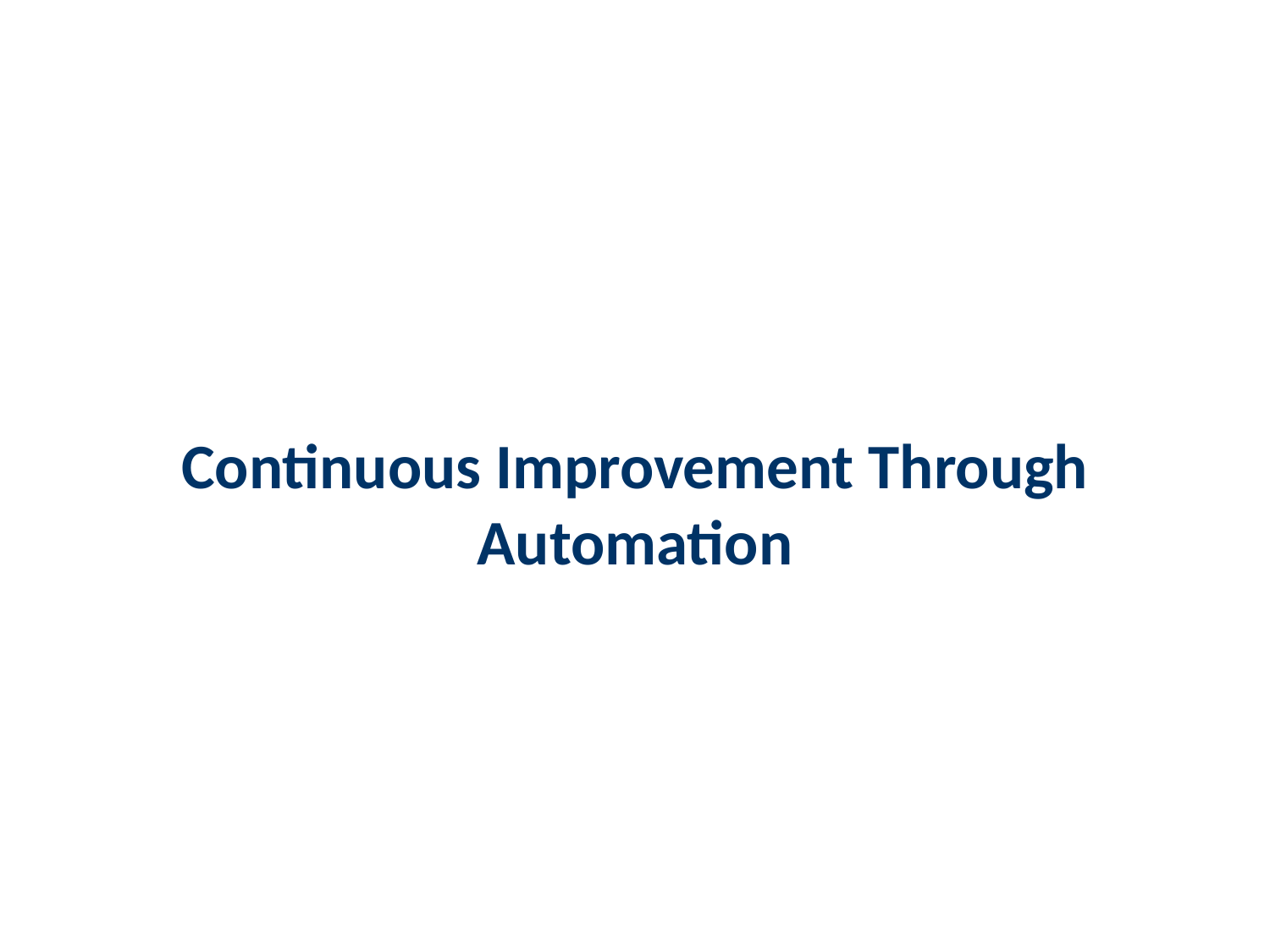

Continuous Improvement Through Automation

Continuous Improvement Through Automation